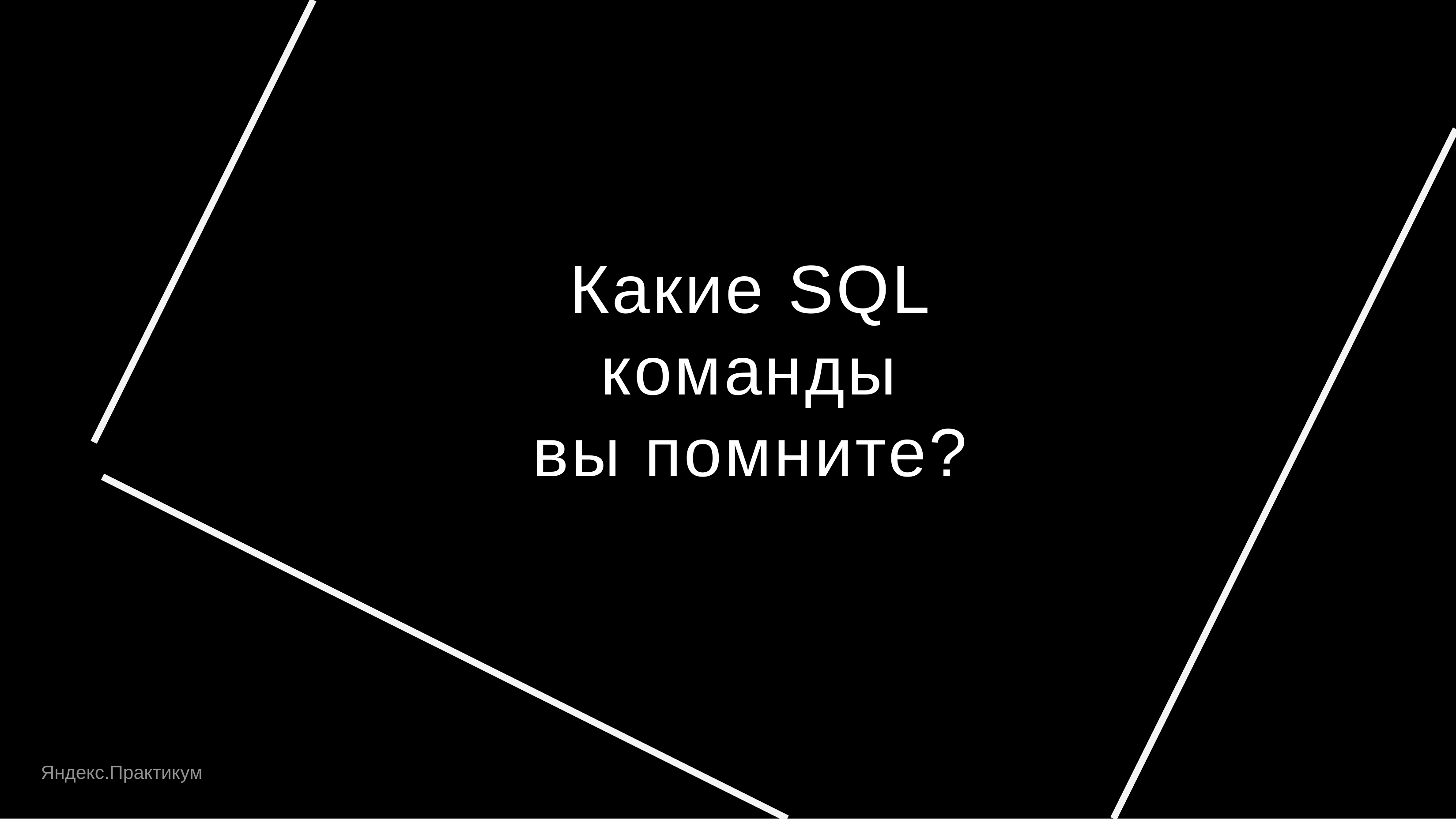

# Какие SQL команды вы помните?

Яндекс.Практикум